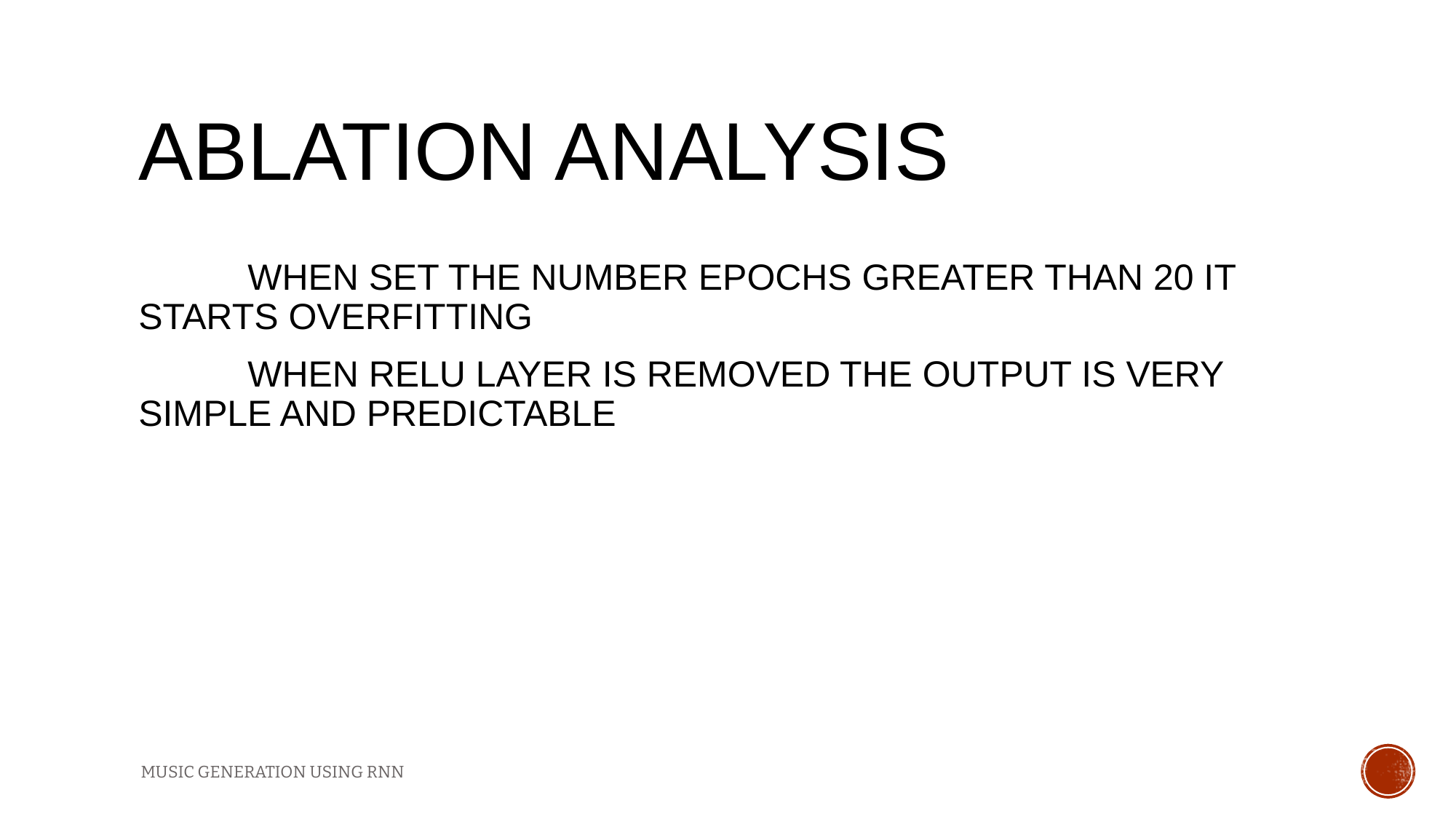

# Ablation ANALYSIS
	WHEN SET THE NUMBER EPOCHS GREATER THAN 20 IT STARTS OVERFITTING
	WHEN RELU LAYER IS REMOVED THE OUTPUT IS VERY SIMPLE AND PREDICTABLE
MUSIC GENERATION USING RNN